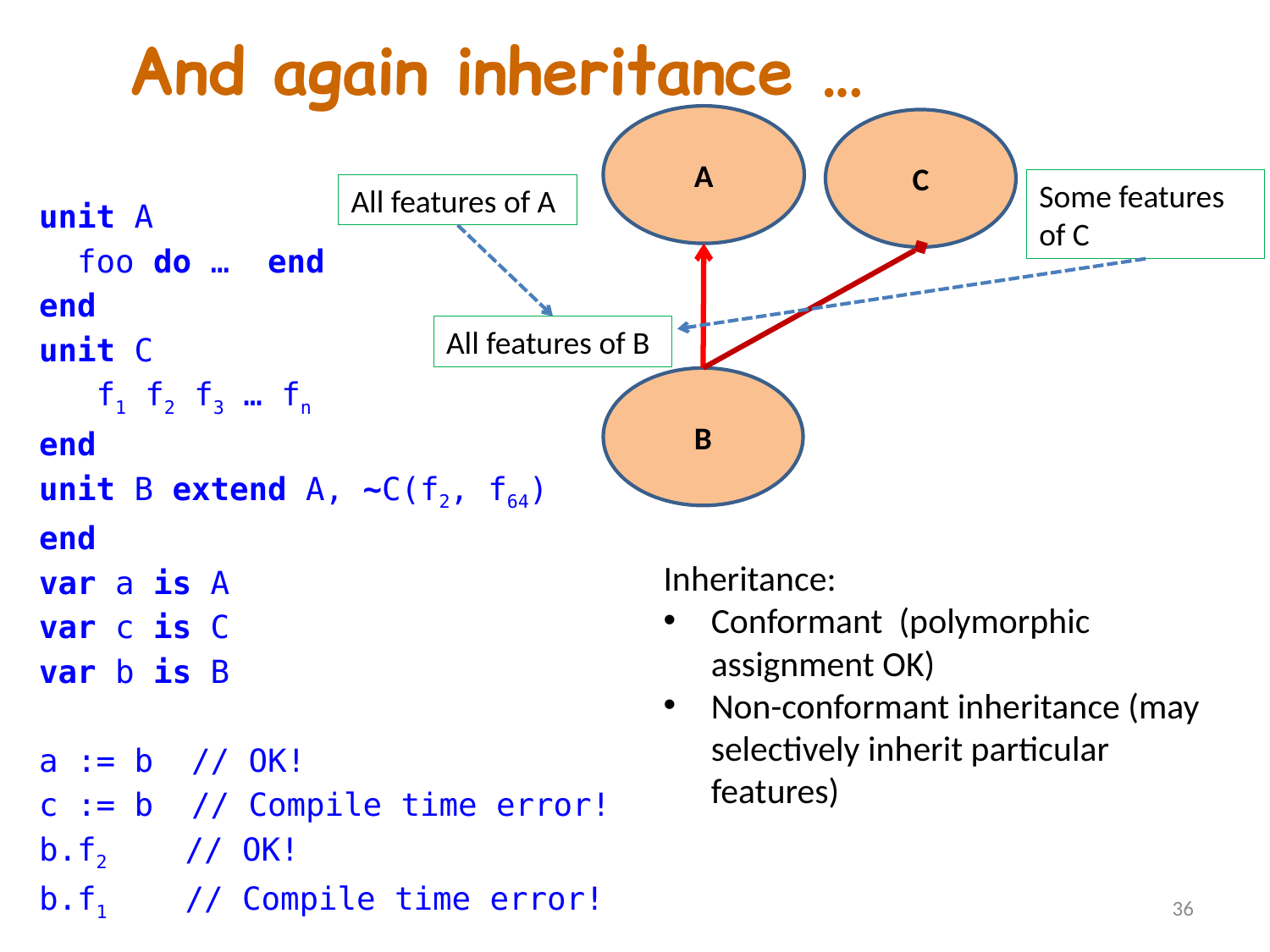

And again inheritance …
A
C
Some features of C
All features of A
All features of B
B
unit A
  foo do …  end
end
unit C
   f1 f2 f3 … fn
end
unit B extend A, ~C(f2, f64)
end
var a is A
var c is C
var b is B

a := b  // OK!
c := b  // Compile time error!
b.f2 	 // OK!
b.f1 	 // Compile time error!
Inheritance:
Conformant  (polymorphic assignment OK)
Non-conformant inheritance (may selectively inherit particular features)
36